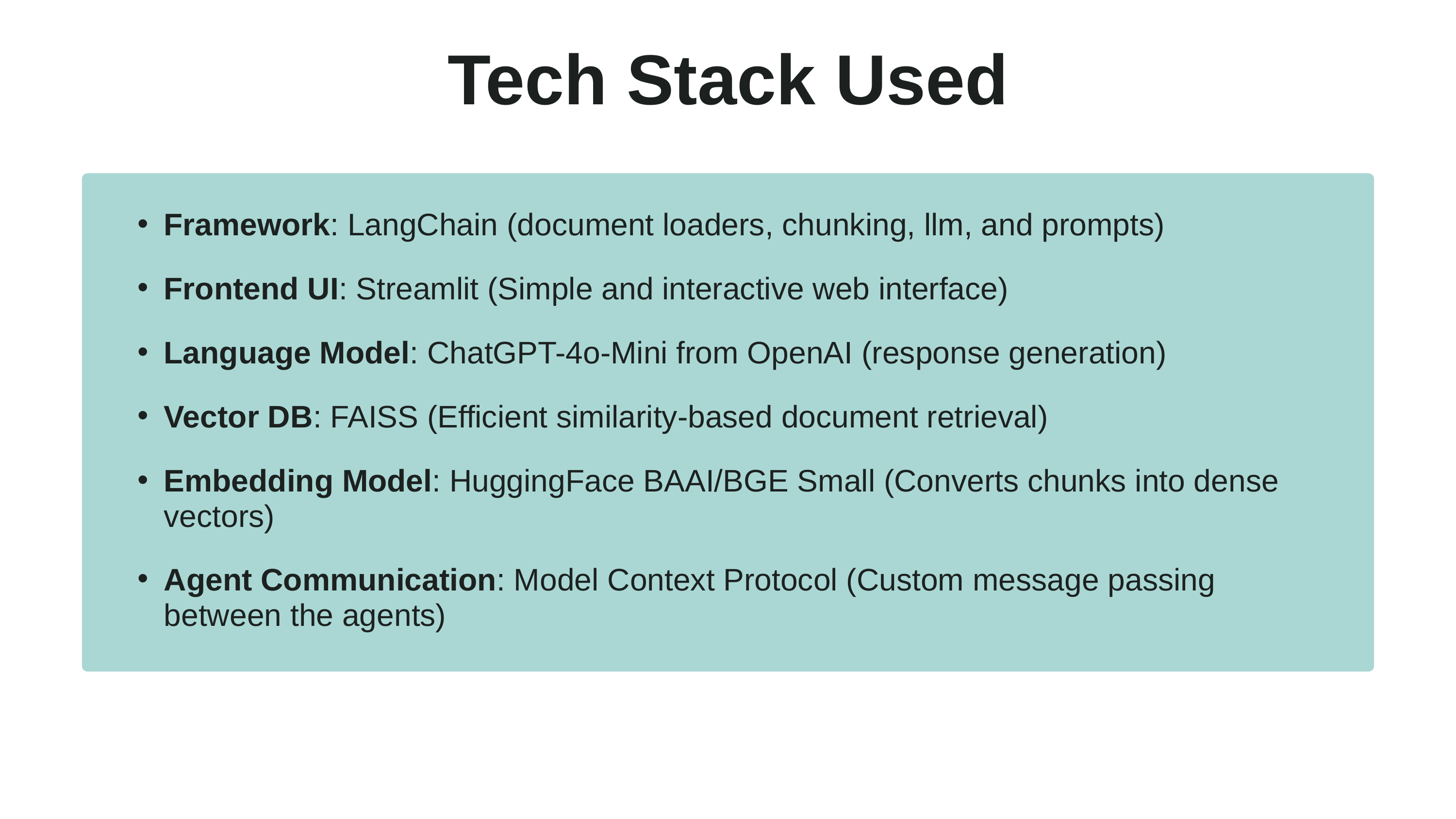

Tech Stack Used

Framework: LangChain (document loaders, chunking, llm, and prompts)
Frontend UI: Streamlit (Simple and interactive web interface)
Language Model: ChatGPT-4o-Mini from OpenAI (response generation)
Vector DB: FAISS (Efficient similarity-based document retrieval)
Embedding Model: HuggingFace BAAI/BGE Small (Converts chunks into dense vectors)
Agent Communication: Model Context Protocol (Custom message passing between the agents)